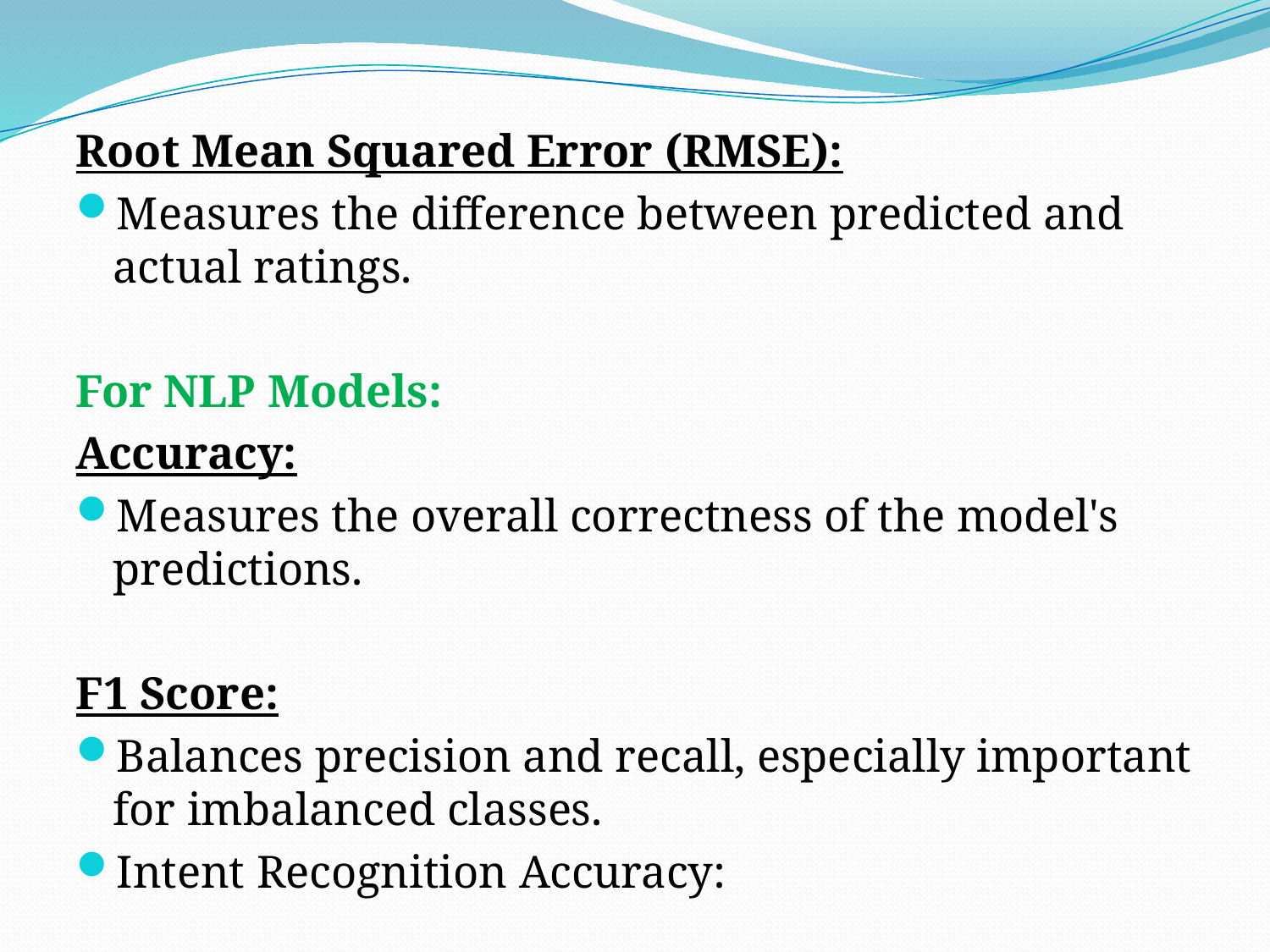

Root Mean Squared Error (RMSE):
Measures the difference between predicted and actual ratings.

For NLP Models:
Accuracy:
Measures the overall correctness of the model's predictions.

F1 Score:
Balances precision and recall, especially important for imbalanced classes.
Intent Recognition Accuracy: